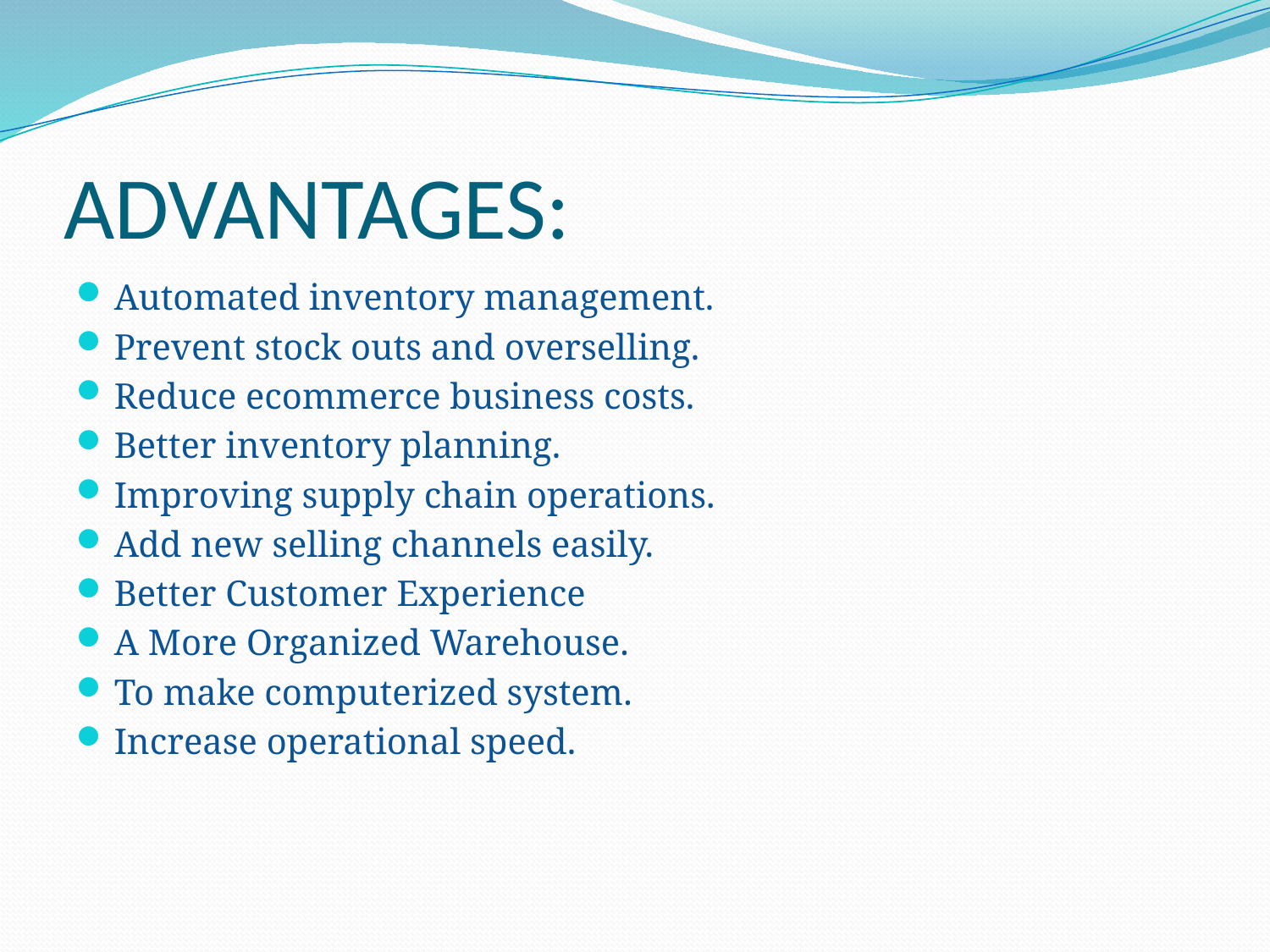

# ADVANTAGES:
Automated inventory management.
Prevent stock outs and overselling.
Reduce ecommerce business costs.
Better inventory planning.
Improving supply chain operations.
Add new selling channels easily.
Better Customer Experience
A More Organized Warehouse.
To make computerized system.
Increase operational speed.